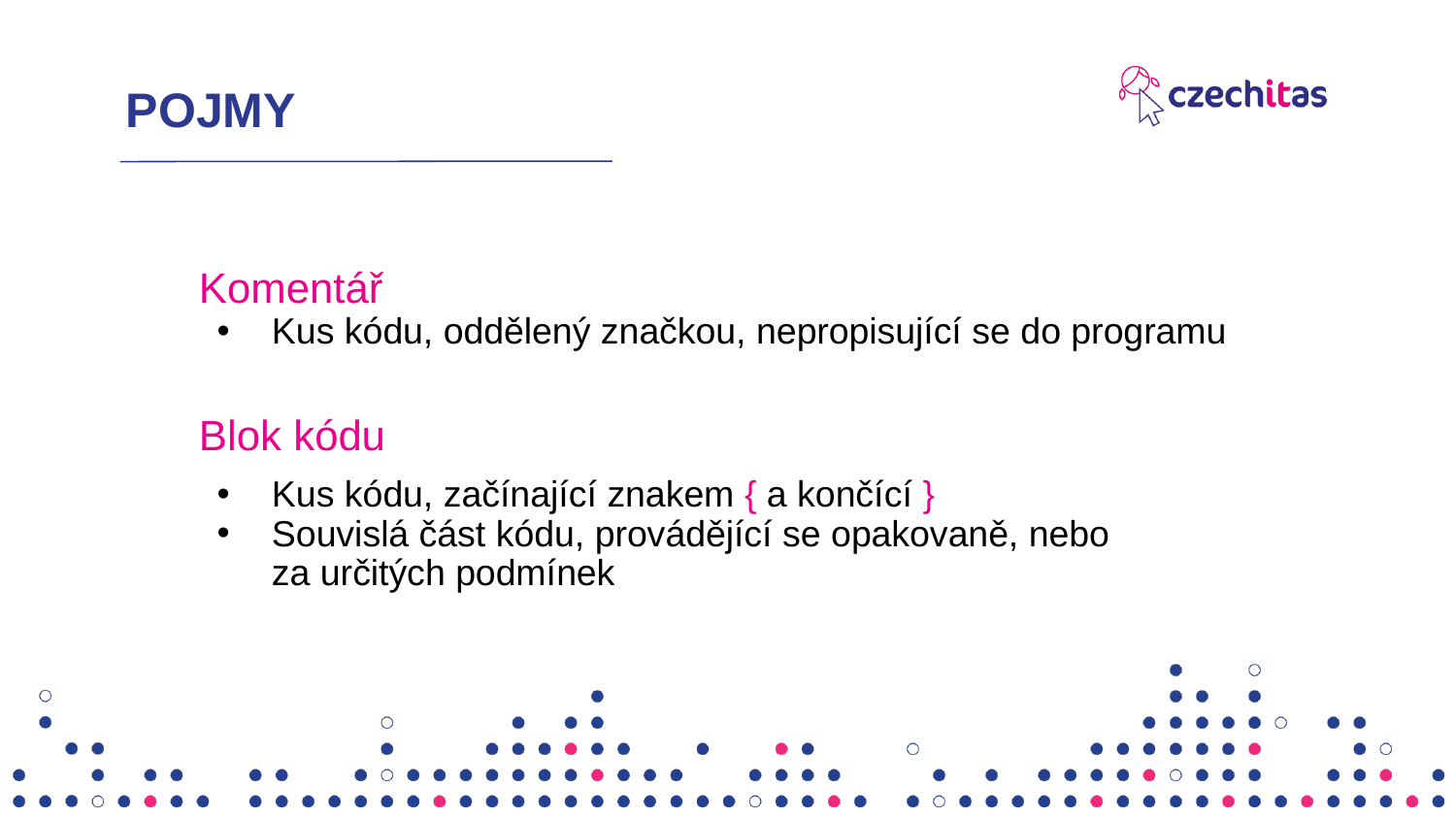

# POJMY

Komentář
Kus kódu, oddělený značkou, nepropisující se do programu

Blok kódu
Kus kódu, začínající znakem { a končící }
Souvislá část kódu, provádějící se opakovaně, nebo
za určitých podmínek